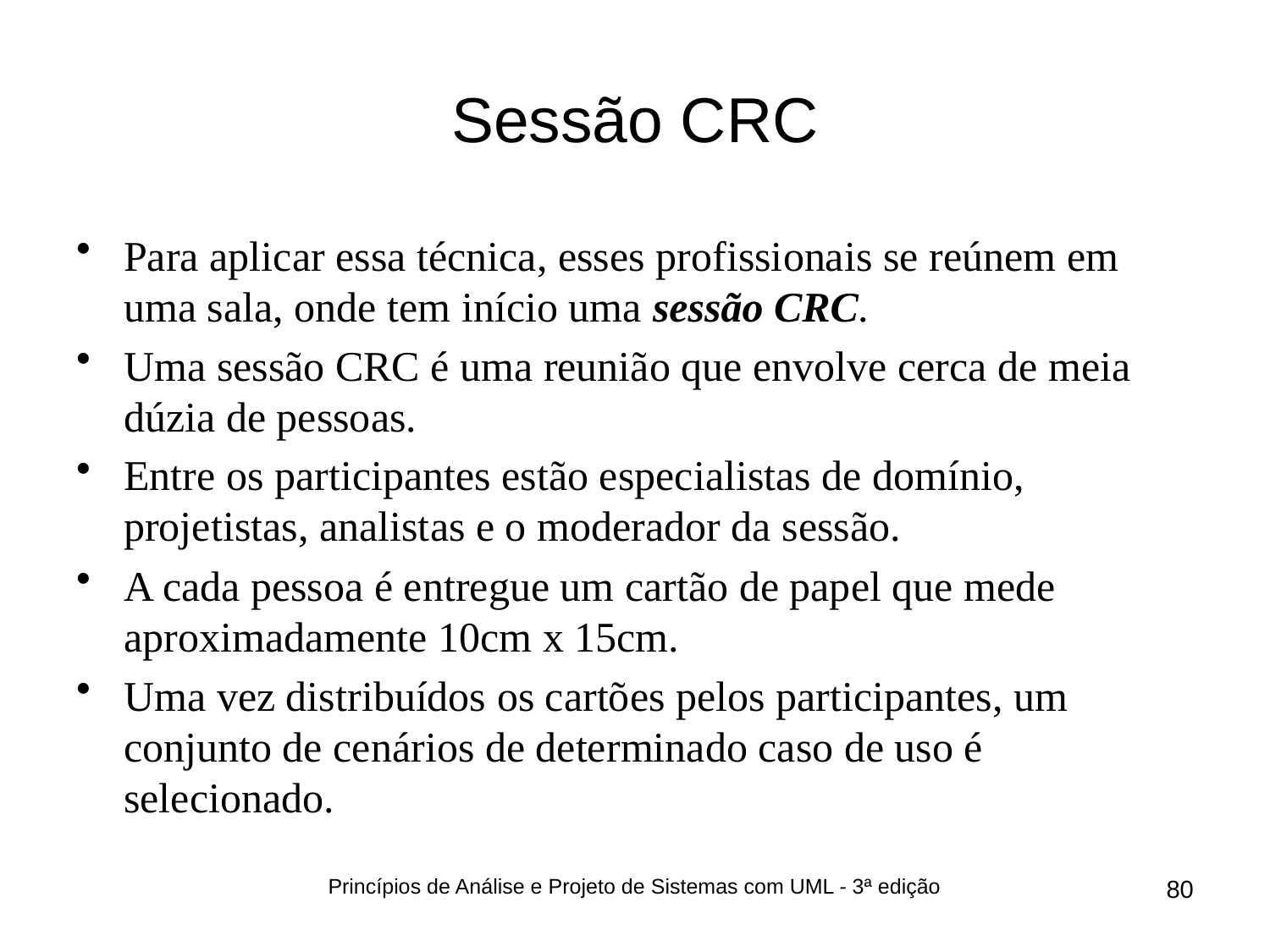

# Sessão CRC
Para aplicar essa técnica, esses profissionais se reúnem em uma sala, onde tem início uma sessão CRC.
Uma sessão CRC é uma reunião que envolve cerca de meia dúzia de pessoas.
Entre os participantes estão especialistas de domínio, projetistas, analistas e o moderador da sessão.
A cada pessoa é entregue um cartão de papel que mede aproximadamente 10cm x 15cm.
Uma vez distribuídos os cartões pelos participantes, um conjunto de cenários de determinado caso de uso é selecionado.
Princípios de Análise e Projeto de Sistemas com UML - 3ª edição
80